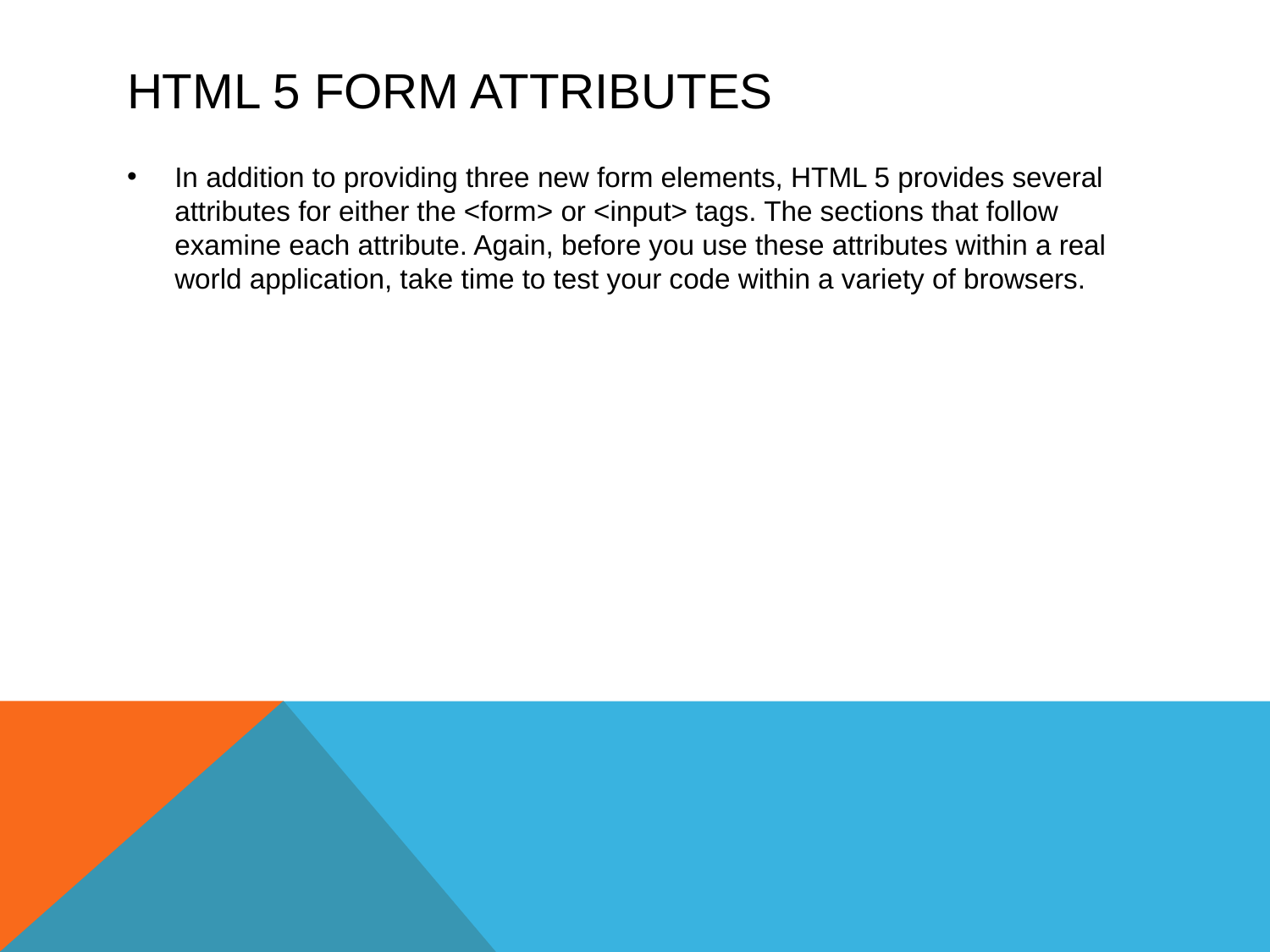

# HTML 5 Form Attributes
In addition to providing three new form elements, HTML 5 provides several attributes for either the <form> or <input> tags. The sections that follow examine each attribute. Again, before you use these attributes within a real world application, take time to test your code within a variety of browsers.